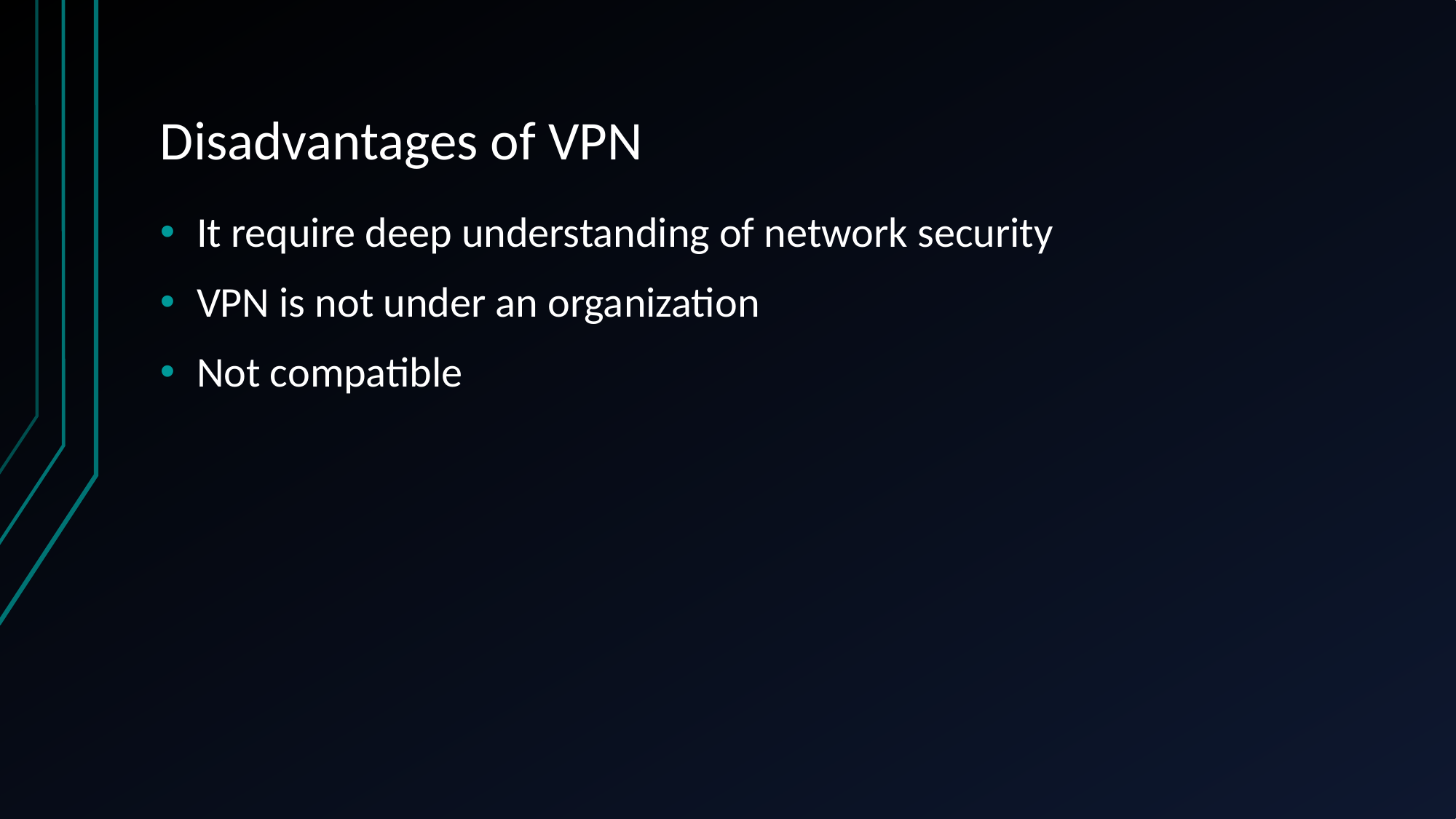

# Disadvantages of VPN
It require deep understanding of network security
VPN is not under an organization
Not compatible